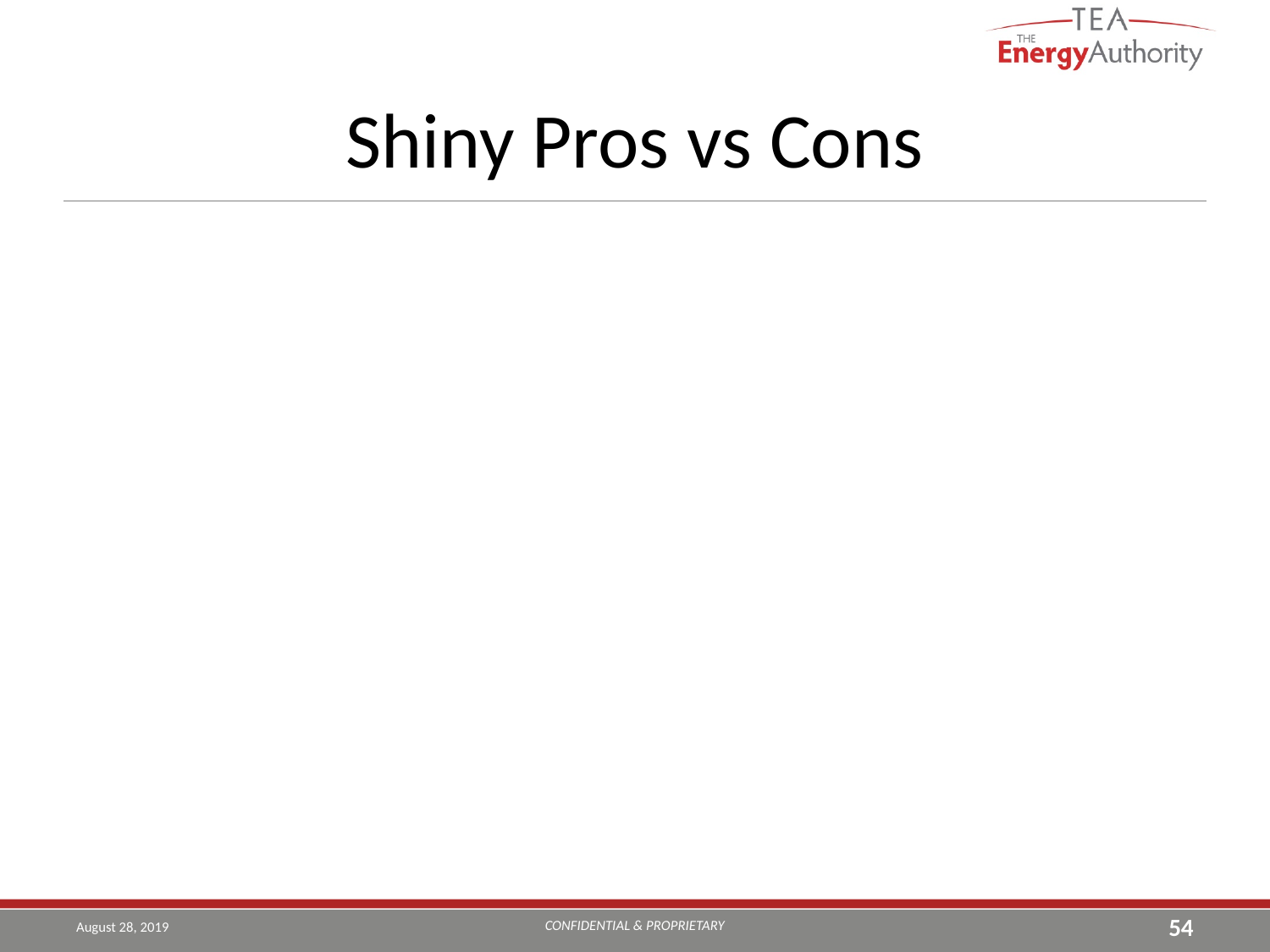

# Shiny Pros vs Cons

CONFIDENTIAL & PROPRIETARY
August 28, 2019
54